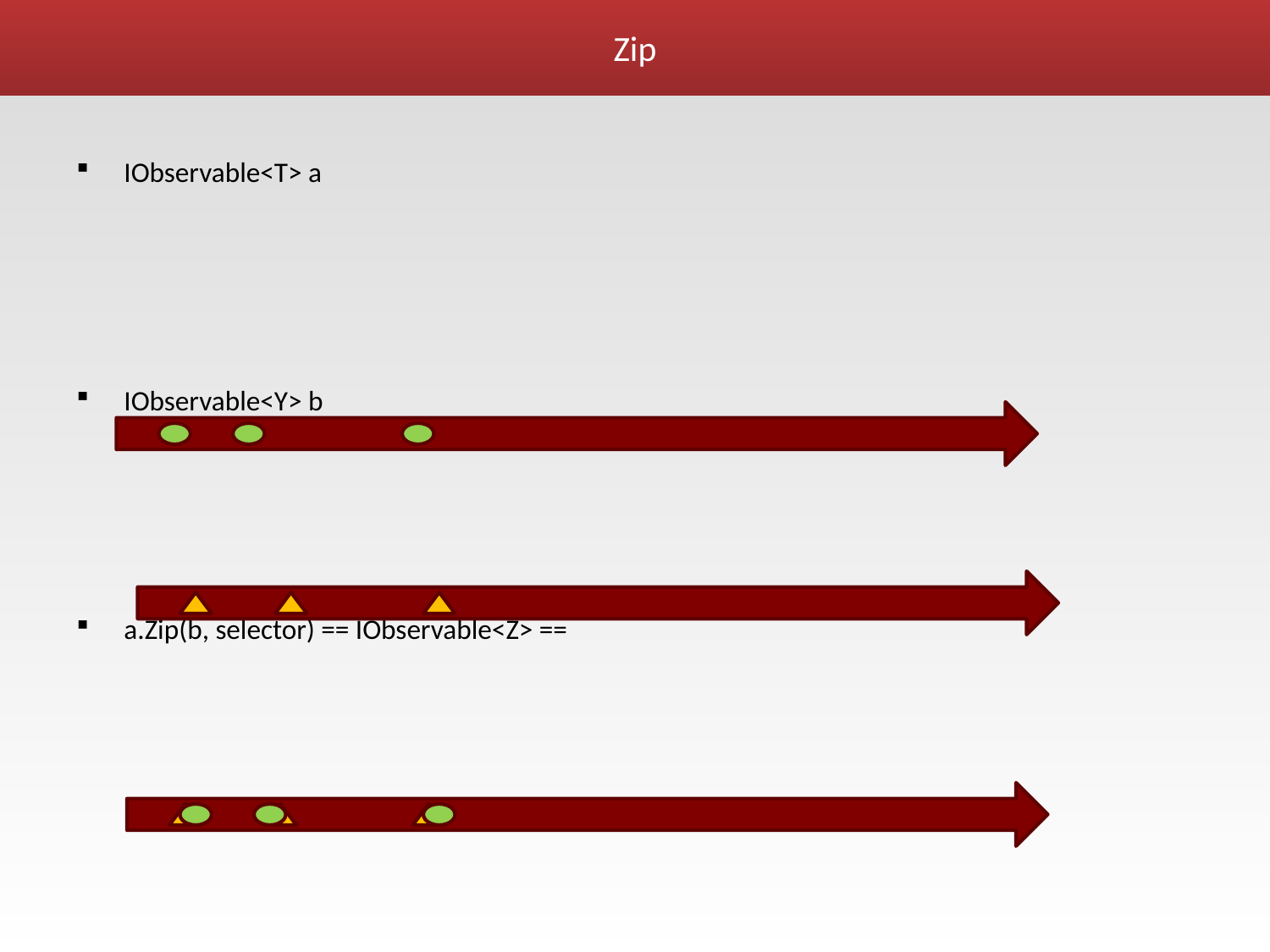

# Zip
IObservable<T> a

IObservable<Y> b

a.Zip(b, selector) == IObservable<Z> ==